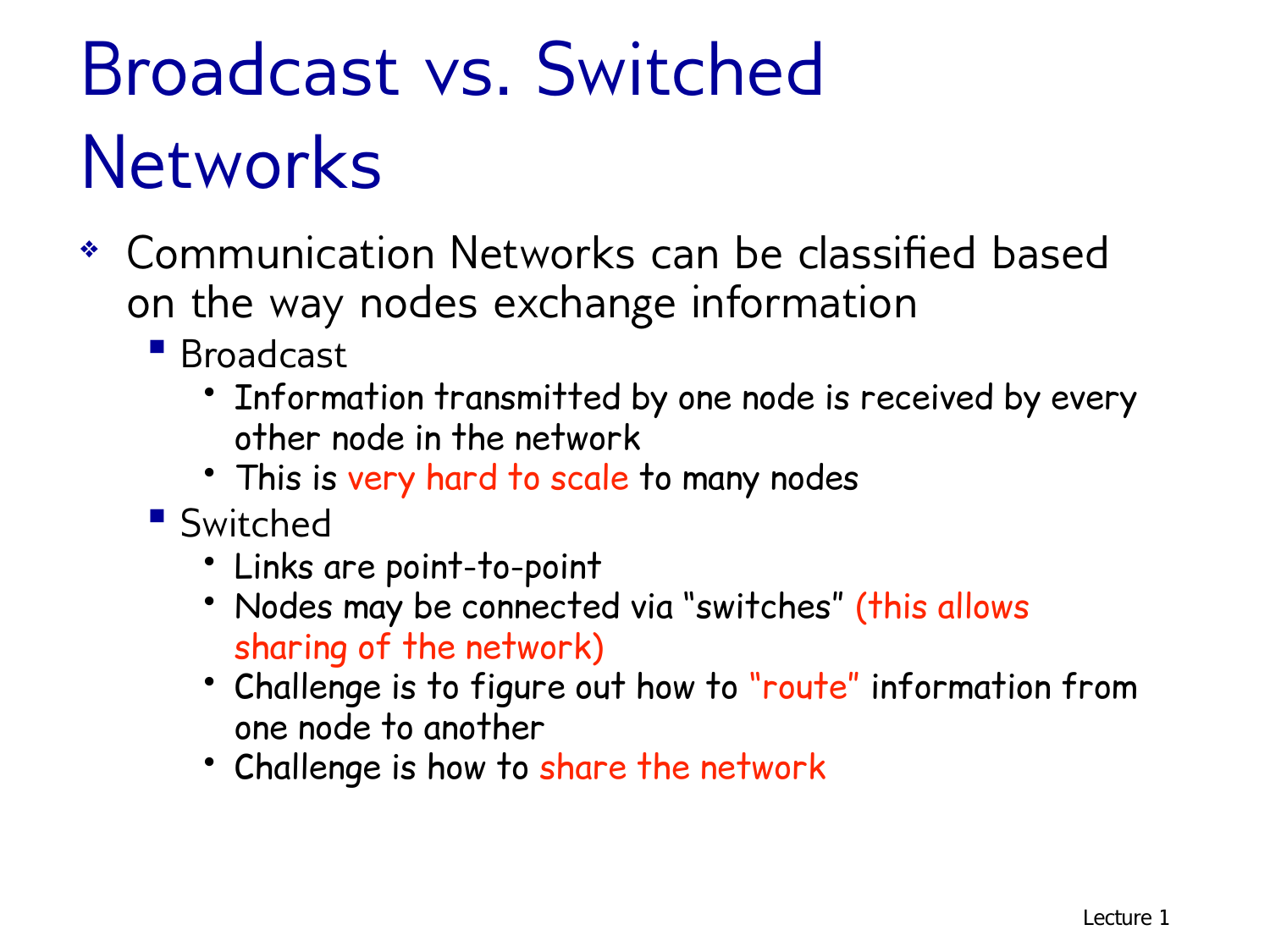

Broadcast vs. Switched Networks
Communication Networks can be classified based on the way nodes exchange information
Broadcast
Information transmitted by one node is received by every other node in the network
This is very hard to scale to many nodes
Switched
Links are point-to-point
Nodes may be connected via “switches” (this allows sharing of the network)
Challenge is to figure out how to “route” information from one node to another
Challenge is how to share the network
10
Lecture 1